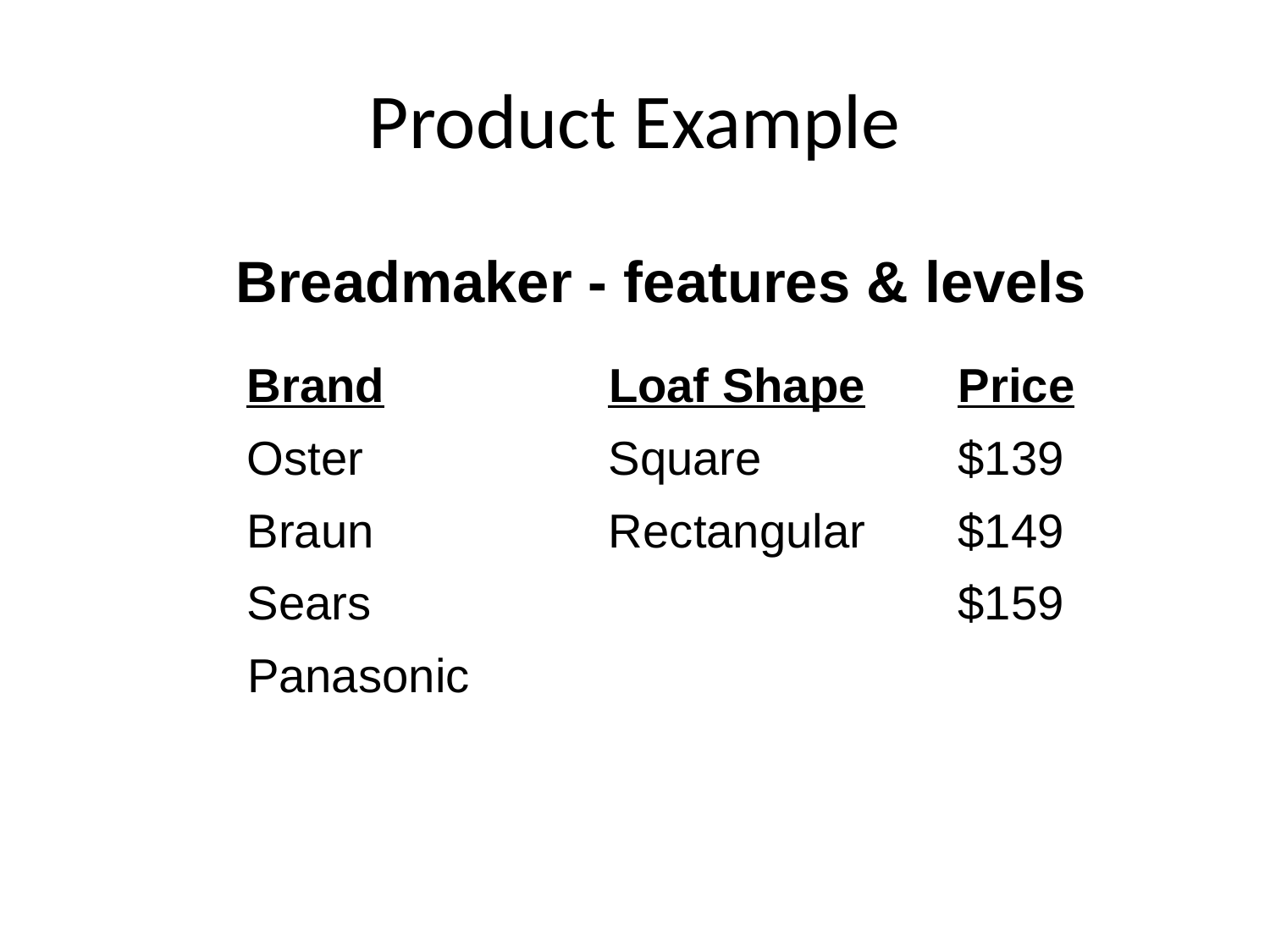

# Product Example
Breadmaker - features & levels
Brand

Loaf Shape

Price

Oster
Square
$139
Braun
Rectangular
$149
Sears
$159
Panasonic